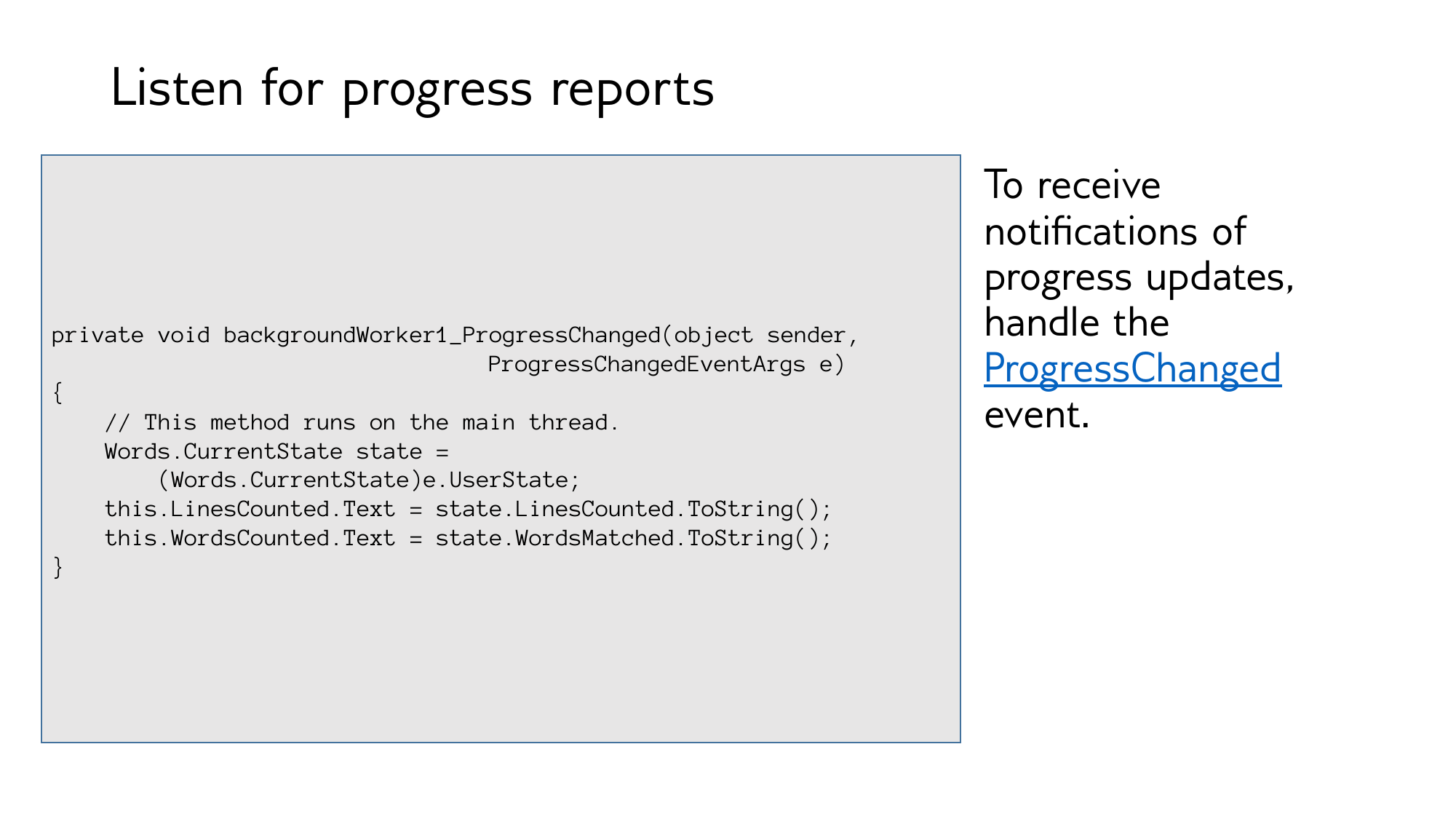

# Listen for progress reports
private void backgroundWorker1_ProgressChanged(object sender, 					ProgressChangedEventArgs e)
{
    // This method runs on the main thread.
    Words.CurrentState state =
        (Words.CurrentState)e.UserState;
    this.LinesCounted.Text = state.LinesCounted.ToString();
    this.WordsCounted.Text = state.WordsMatched.ToString();
}
To receive notifications of progress updates, handle the ProgressChanged event.